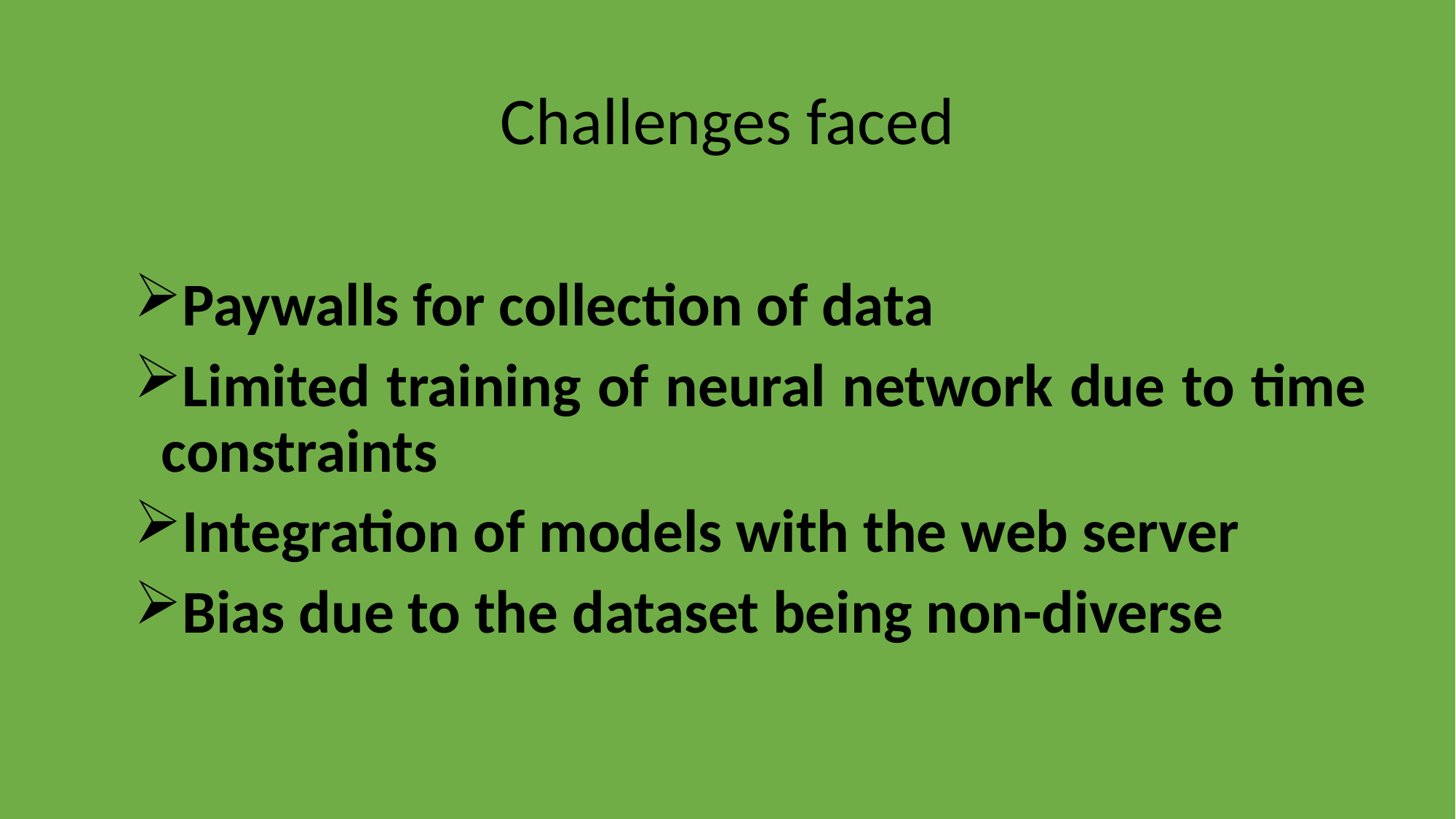

# Challenges faced
Paywalls for collection of data
Limited training of neural network due to time constraints
Integration of models with the web server
Bias due to the dataset being non-diverse